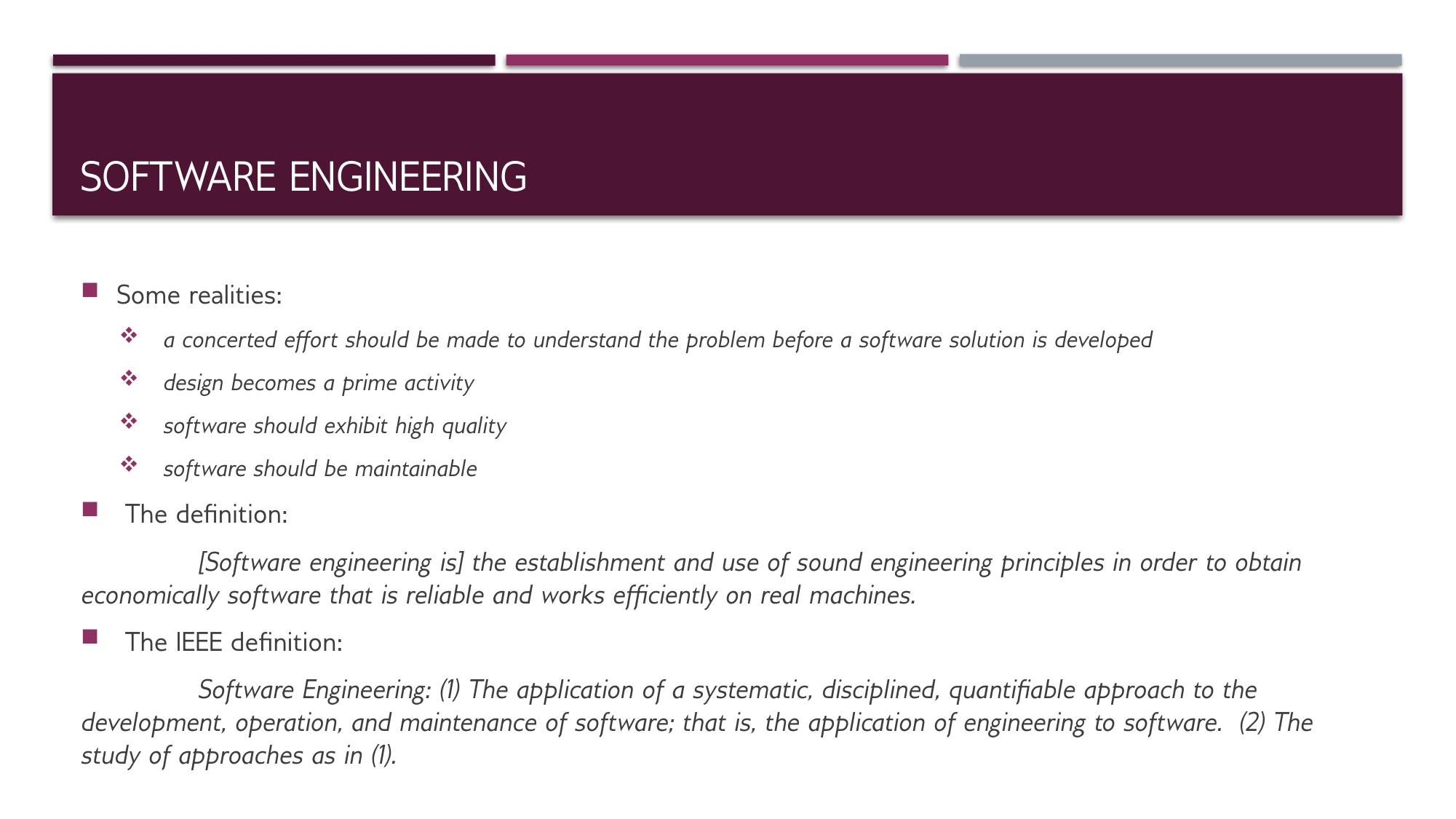

# Software Engineering
Some realities:
 a concerted effort should be made to understand the problem before a software solution is developed
 design becomes a prime activity
 software should exhibit high quality
 software should be maintainable
 The definition:
	 [Software engineering is] the establishment and use of sound engineering principles in order to obtain economically software that is reliable and works efficiently on real machines.
 The IEEE definition:
 	 Software Engineering: (1) The application of a systematic, disciplined, quantifiable approach to the development, operation, and maintenance of software; that is, the application of engineering to software.  (2) The study of approaches as in (1).